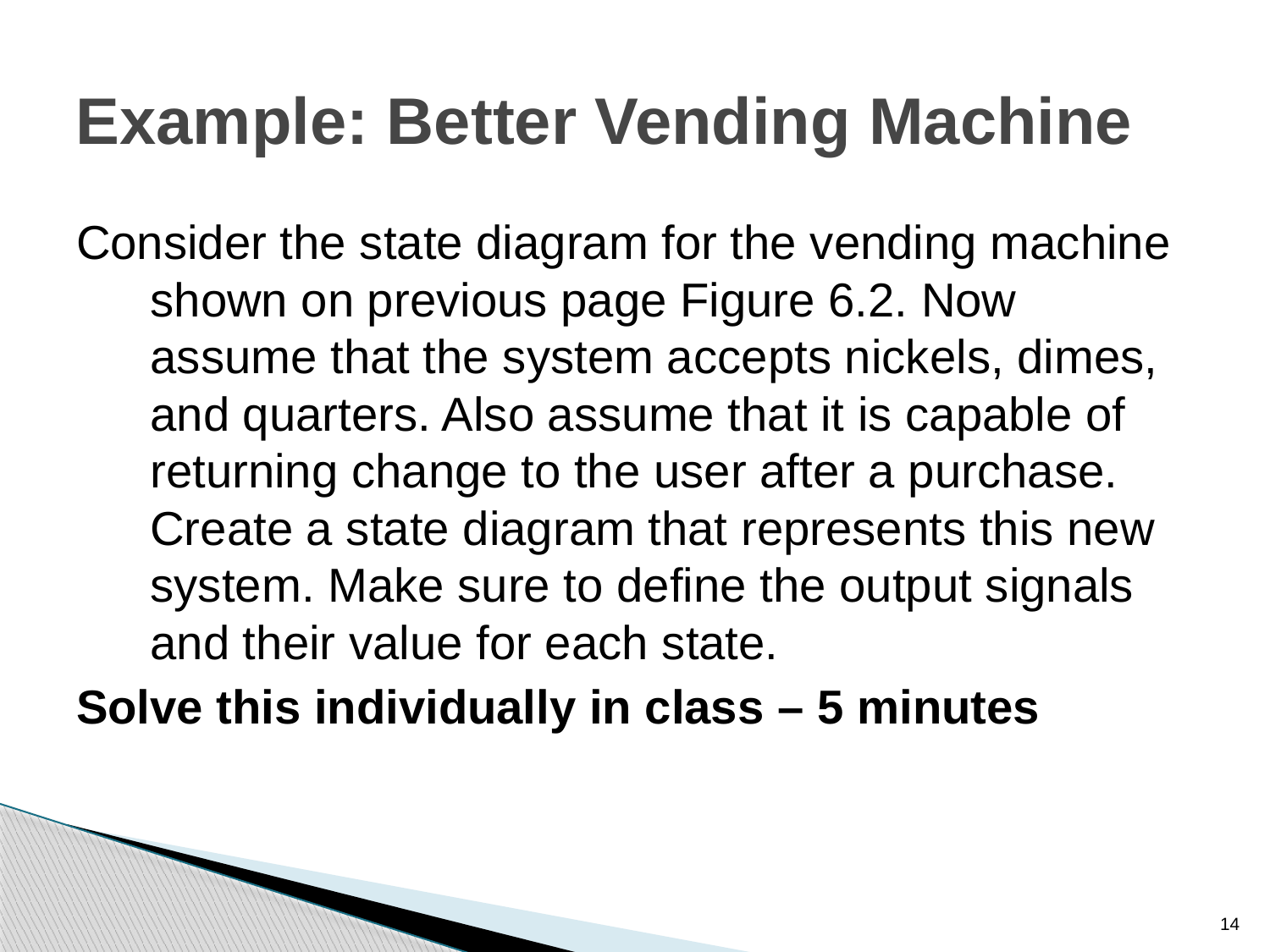

# Example: Better Vending Machine
Consider the state diagram for the vending machine shown on previous page Figure 6.2. Now assume that the system accepts nickels, dimes, and quarters. Also assume that it is capable of returning change to the user after a purchase. Create a state diagram that represents this new system. Make sure to define the output signals and their value for each state.
Solve this individually in class – 5 minutes
14